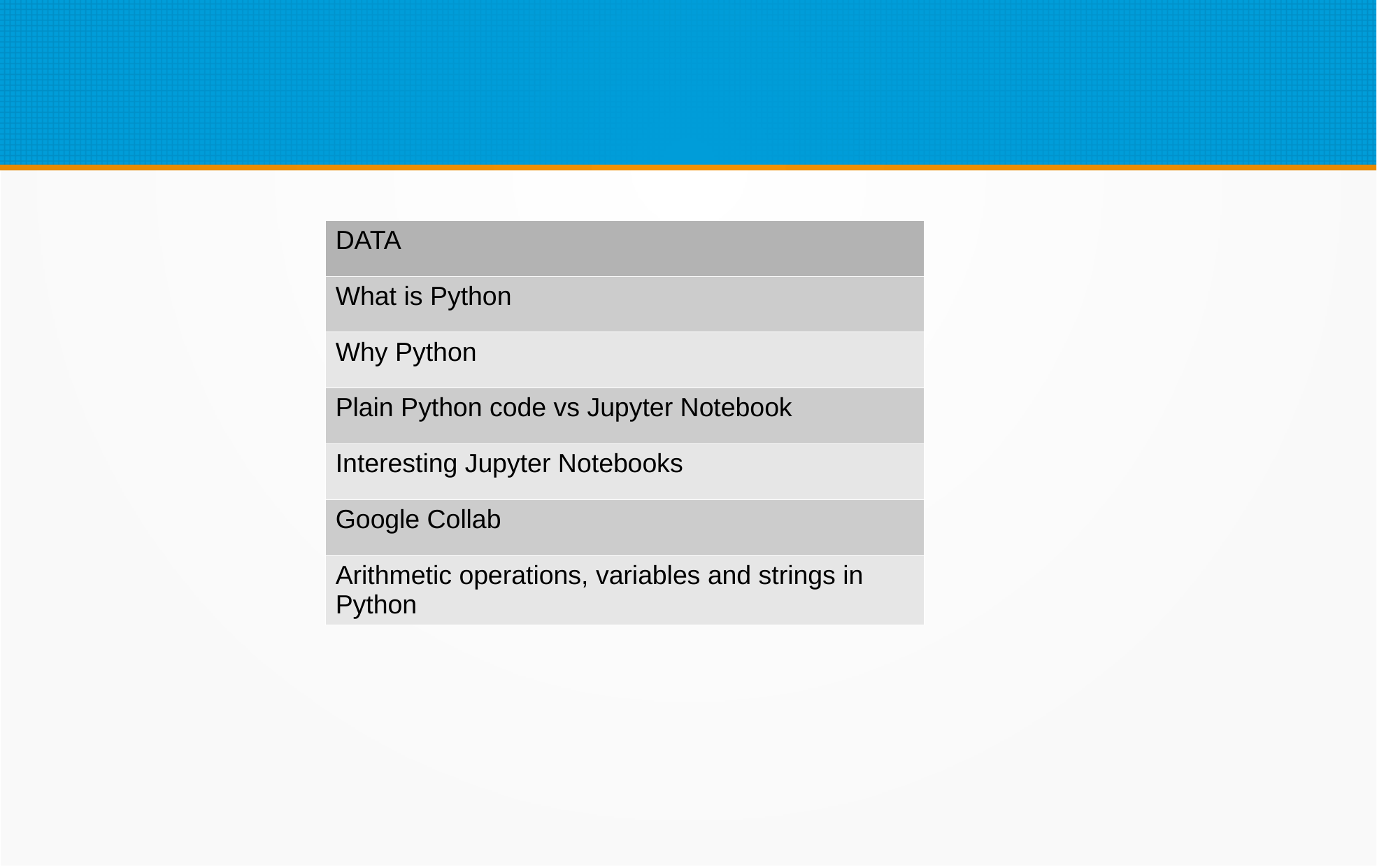

| DATA |
| --- |
| What is Python |
| Why Python |
| Plain Python code vs Jupyter Notebook |
| Interesting Jupyter Notebooks |
| Google Collab |
| Arithmetic operations, variables and strings in Python |